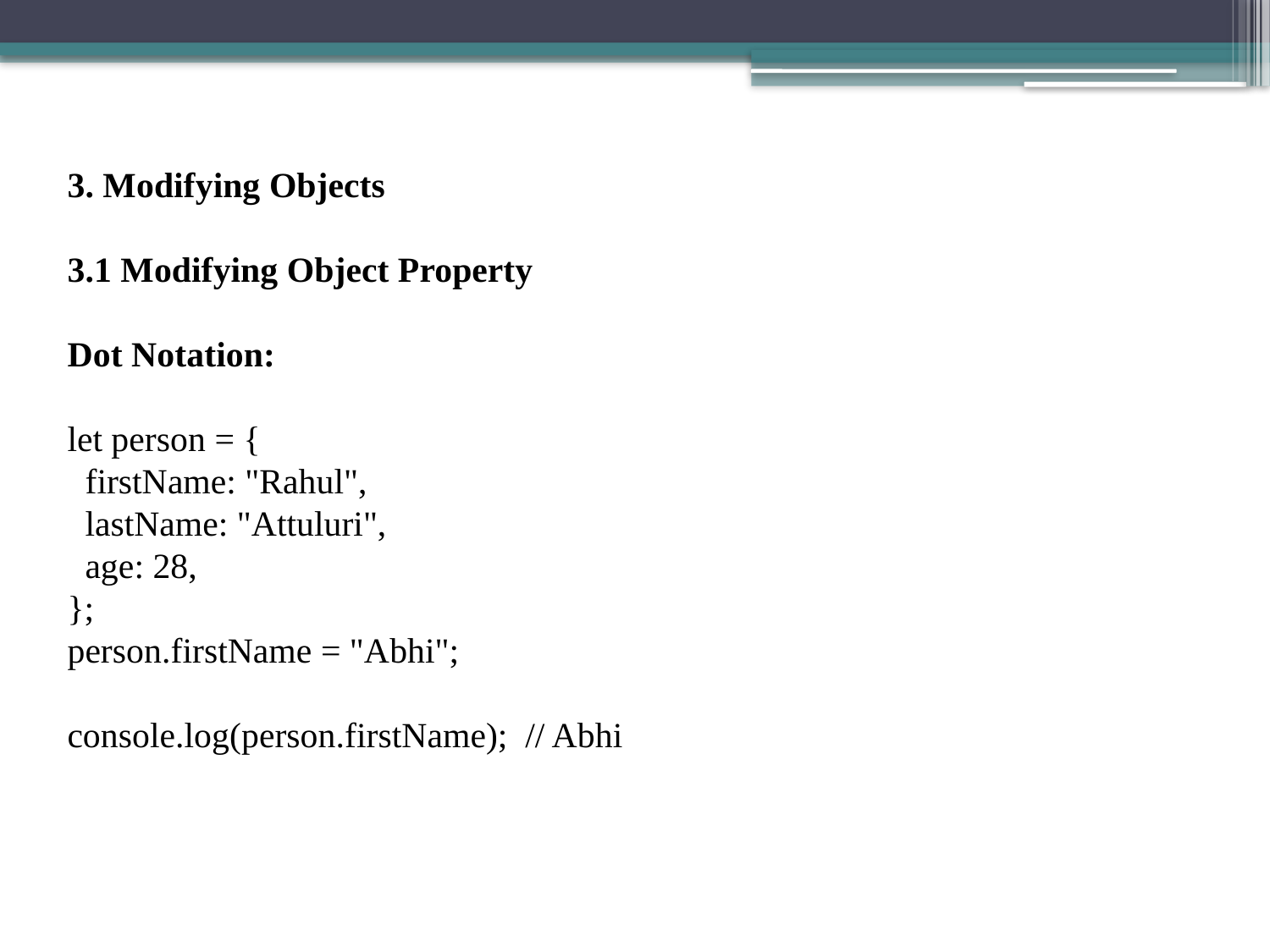

3. Modifying Objects
3.1 Modifying Object Property

Dot Notation:

let person = {
  firstName: "Rahul",
  lastName: "Attuluri",
  age: 28,
};
person.firstName = "Abhi";
console.log(person.firstName);  // Abhi